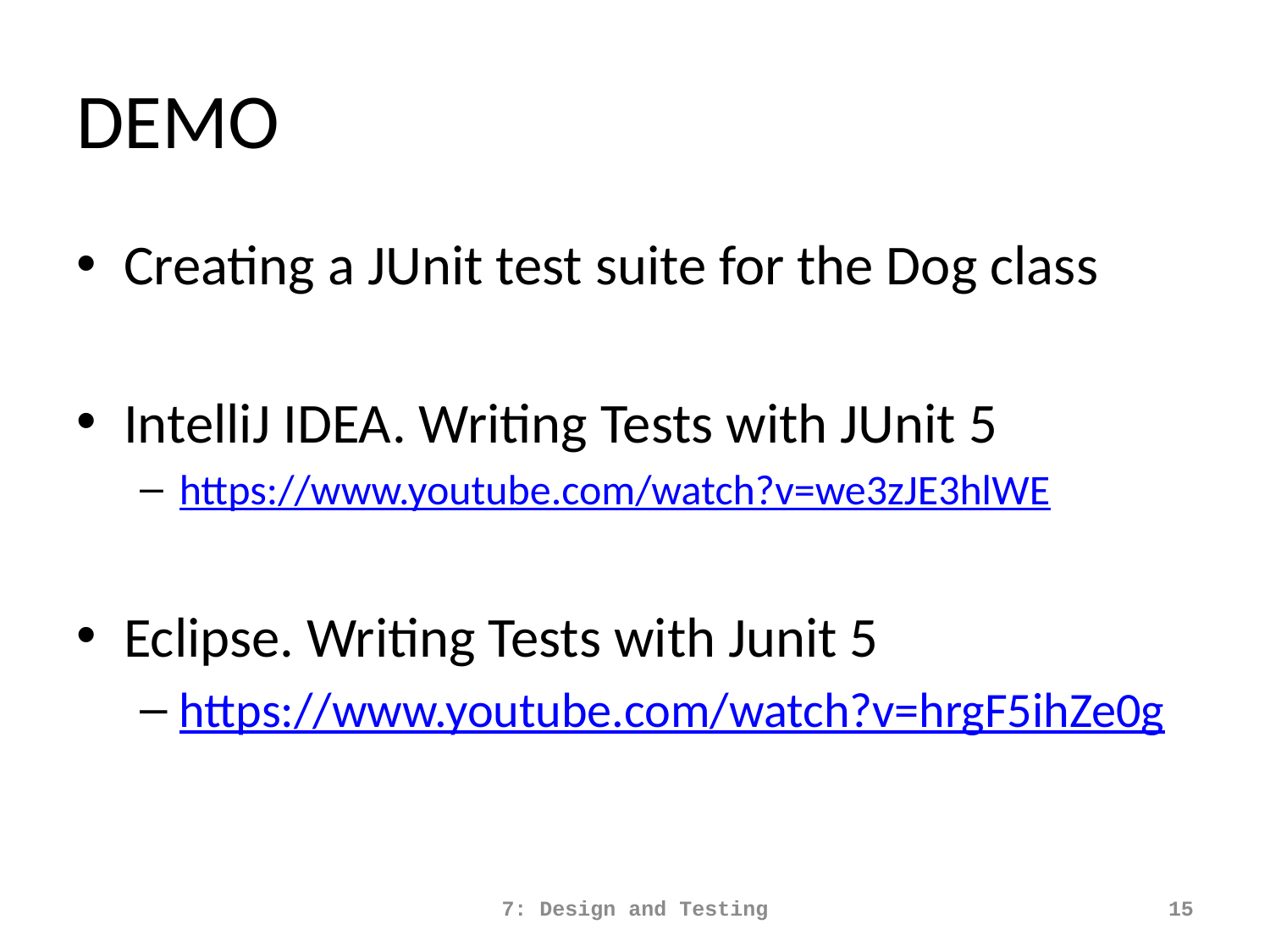

# DEMO
Creating a JUnit test suite for the Dog class

IntelliJ IDEA. Writing Tests with JUnit 5
https://www.youtube.com/watch?v=we3zJE3hlWE

Eclipse. Writing Tests with Junit 5
https://www.youtube.com/watch?v=hrgF5ihZe0g
7: Design and Testing
15